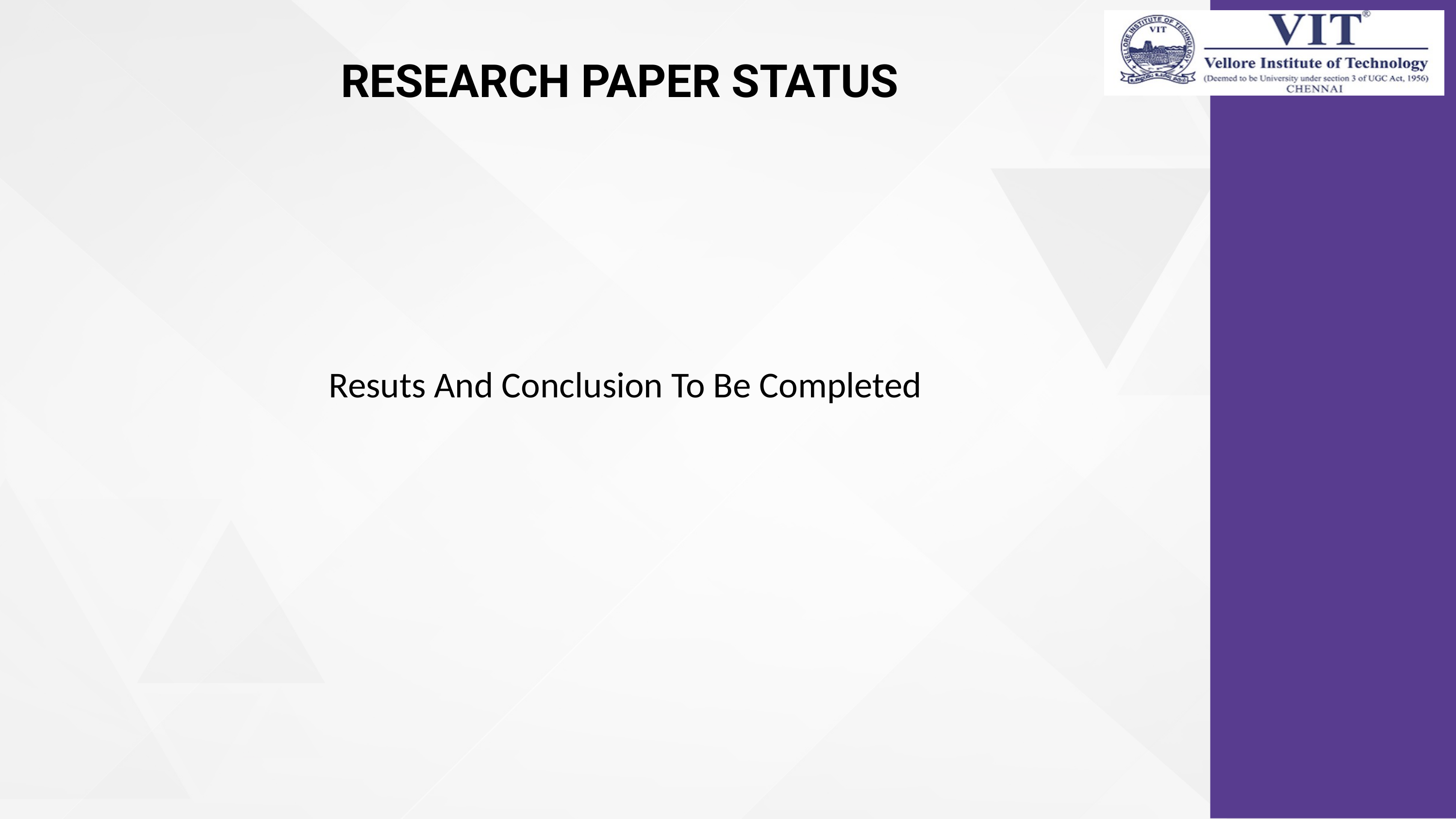

# RESEARCH PAPER STATUS
Resuts And Conclusion To Be Completed